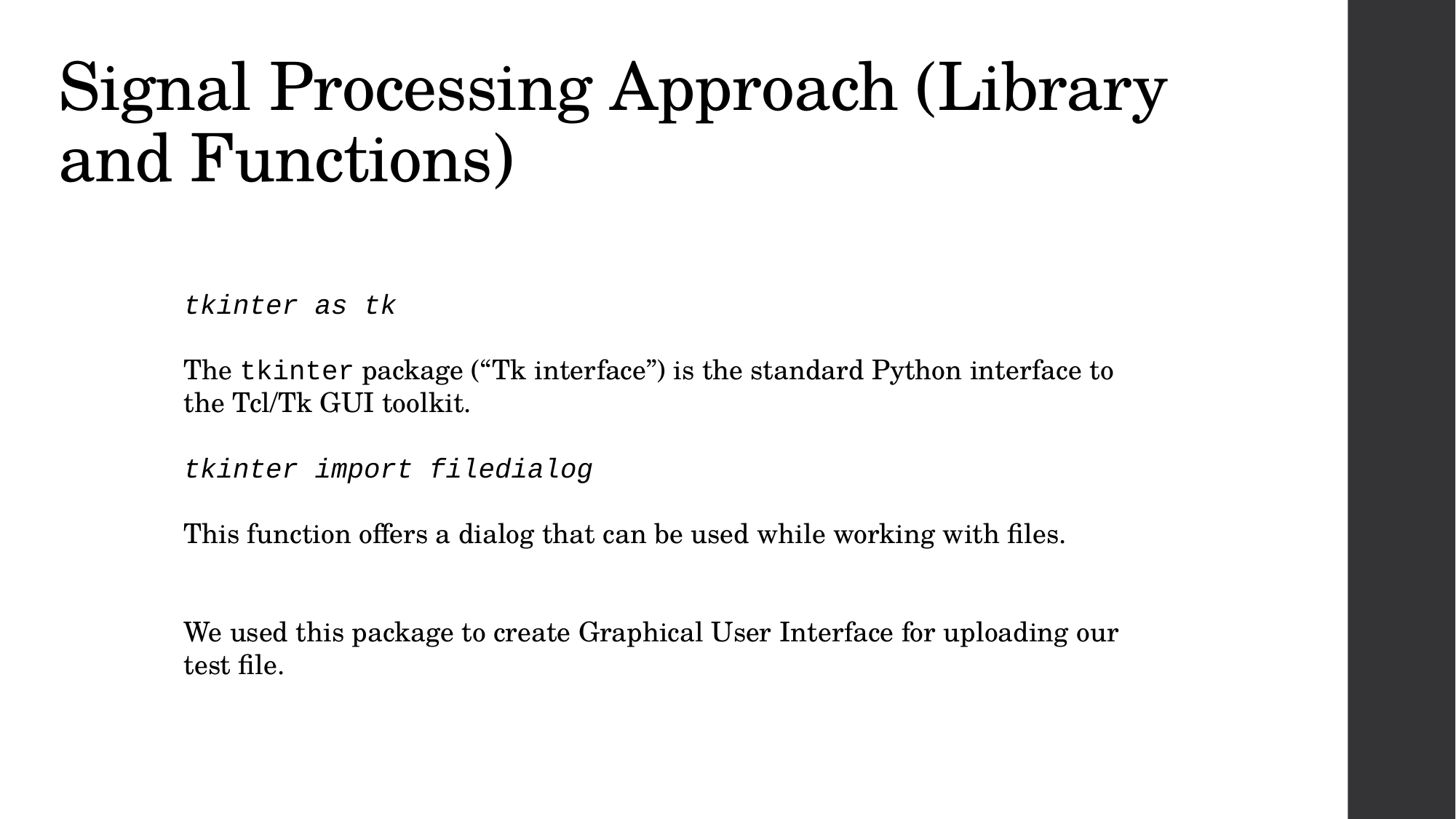

# Signal Processing Approach (Library and Functions)
tkinter as tk

The tkinter package (“Tk interface”) is the standard Python interface to the Tcl/Tk GUI toolkit.

tkinter import filedialog

This function offers a dialog that can be used while working with files.

We used this package to create Graphical User Interface for uploading our test file.